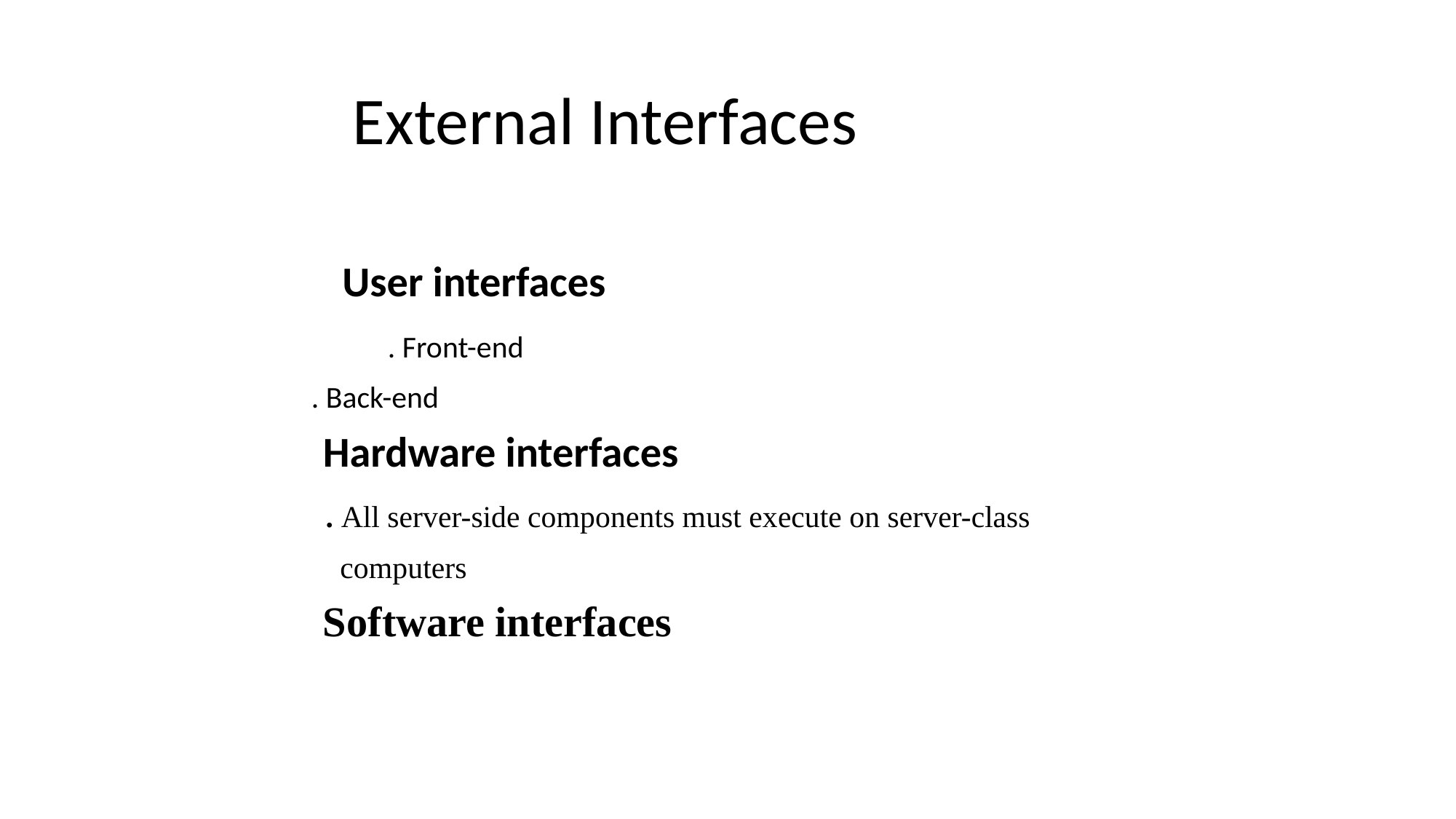

# External Interfaces

                        User interfaces
                             . Front-end
                             . Back-end
                      Hardware interfaces
                        . All server-side components must execute on server-class
                              computers
                           Software interfaces